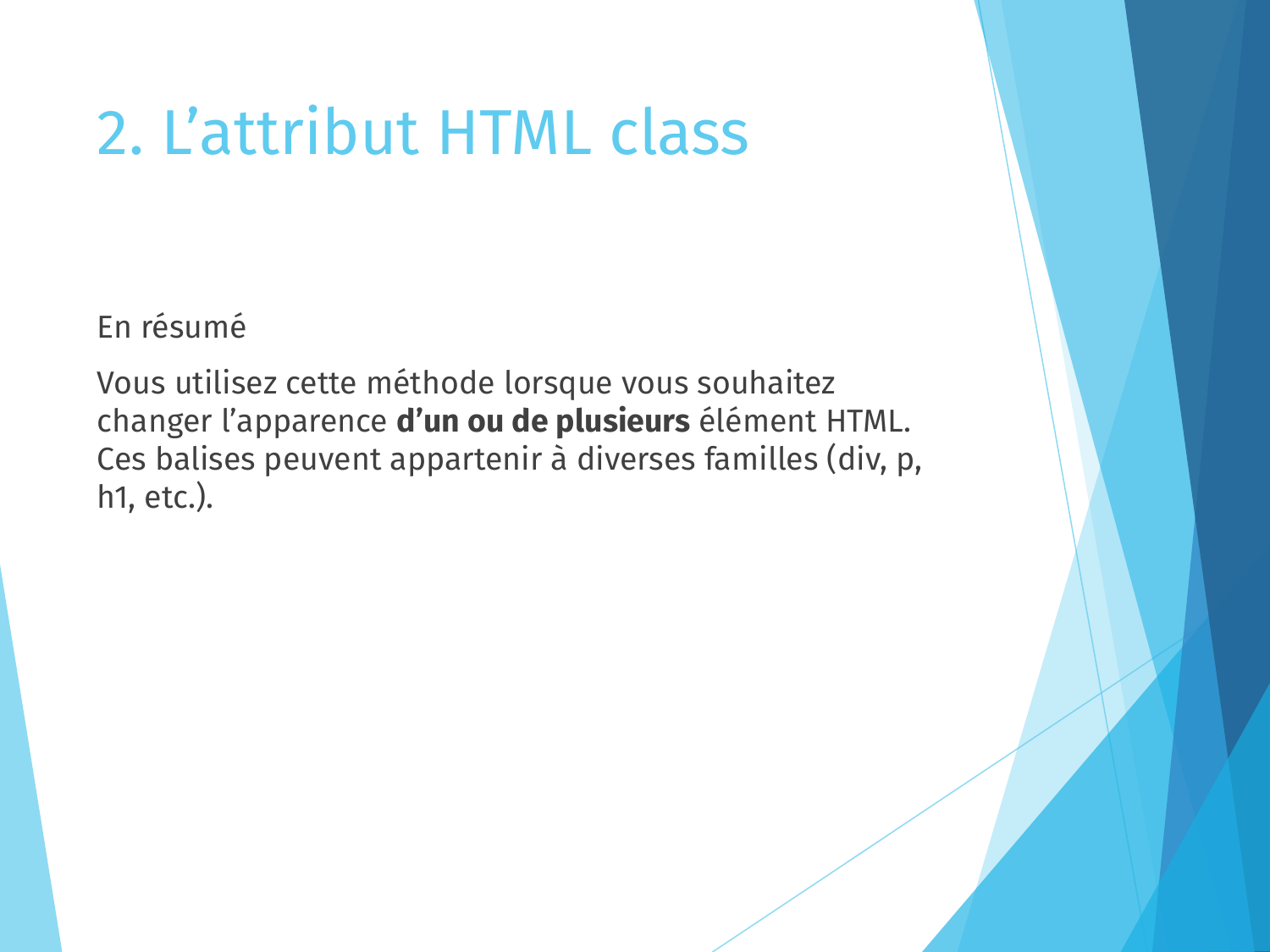

# 2. L’attribut HTML class
En résumé
Vous utilisez cette méthode lorsque vous souhaitez changer l’apparence d’un ou de plusieurs élément HTML. Ces balises peuvent appartenir à diverses familles (div, p, h1, etc.).